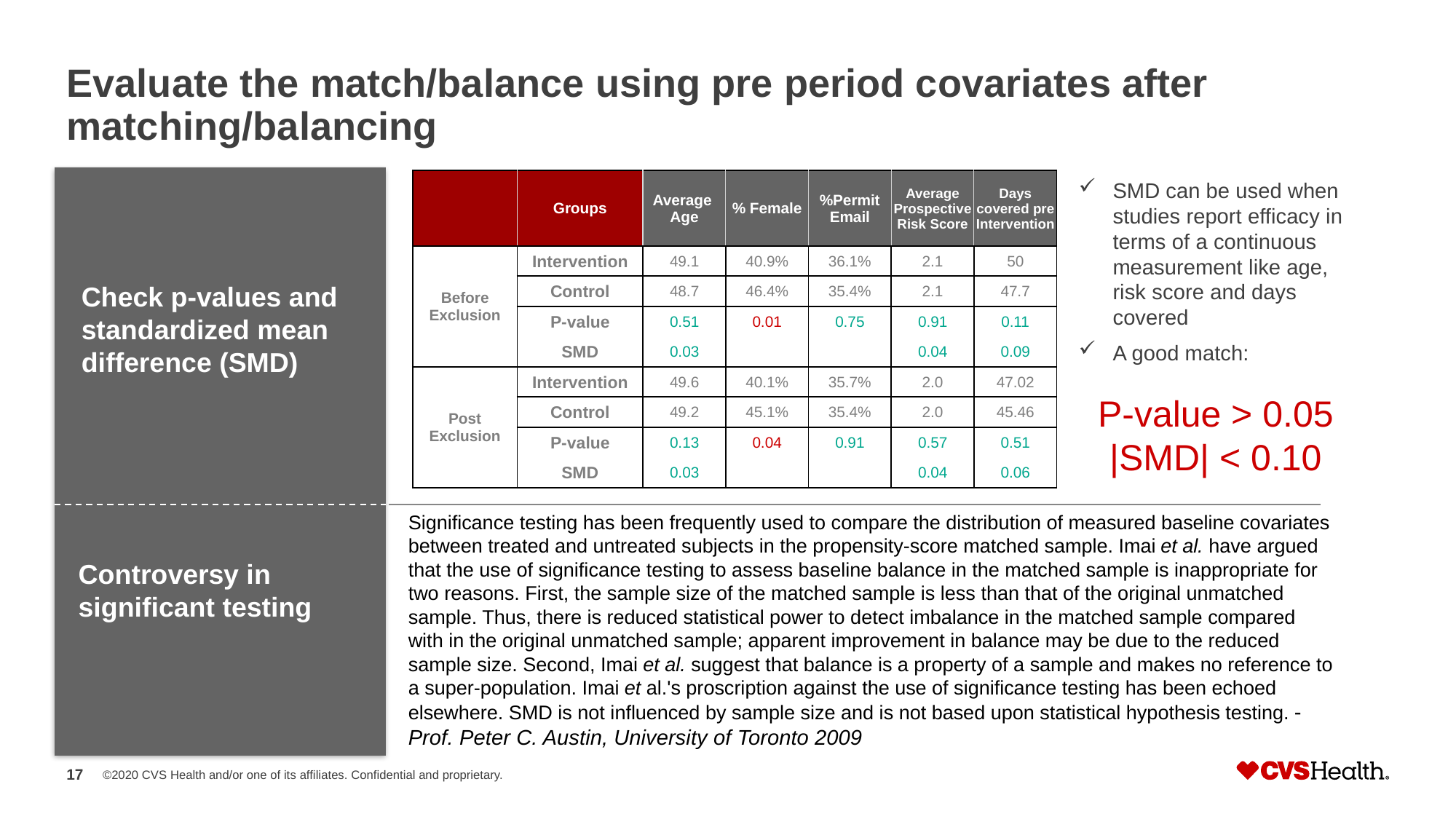

# Evaluate the match/balance using pre period covariates after matching/balancing

|  | Groups | Average Age | % Female | %Permit Email | Average Prospective Risk Score | Days covered pre Intervention |
| --- | --- | --- | --- | --- | --- | --- |
| Before Exclusion | Intervention | 49.1 | 40.9% | 36.1% | 2.1 | 50 |
|  | Control | 48.7 | 46.4% | 35.4% | 2.1 | 47.7 |
|  | P-value | 0.51 | 0.01 | 0.75 | 0.91 | 0.11 |
|  | SMD | 0.03 |  |  | 0.04 | 0.09 |
| Post Exclusion | Intervention | 49.6 | 40.1% | 35.7% | 2.0 | 47.02 |
|  | Control | 49.2 | 45.1% | 35.4% | 2.0 | 45.46 |
|  | P-value | 0.13 | 0.04 | 0.91 | 0.57 | 0.51 |
|  | SMD | 0.03 |  |  | 0.04 | 0.06 |
SMD can be used when studies report efficacy in terms of a continuous measurement like age, risk score and days covered
Check p-values and standardized mean difference (SMD)
A good match:

P-value > 0.05
|SMD| < 0.10
Significance testing has been frequently used to compare the distribution of measured baseline covariates between treated and untreated subjects in the propensity-score matched sample. Imai et al. have argued that the use of significance testing to assess baseline balance in the matched sample is inappropriate for two reasons. First, the sample size of the matched sample is less than that of the original unmatched sample. Thus, there is reduced statistical power to detect imbalance in the matched sample compared with in the original unmatched sample; apparent improvement in balance may be due to the reduced sample size. Second, Imai et al. suggest that balance is a property of a sample and makes no reference to a super-population. Imai et al.'s proscription against the use of significance testing has been echoed elsewhere. SMD is not influenced by sample size and is not based upon statistical hypothesis testing. - Prof. Peter C. Austin, University of Toronto 2009

Controversy in significant testing